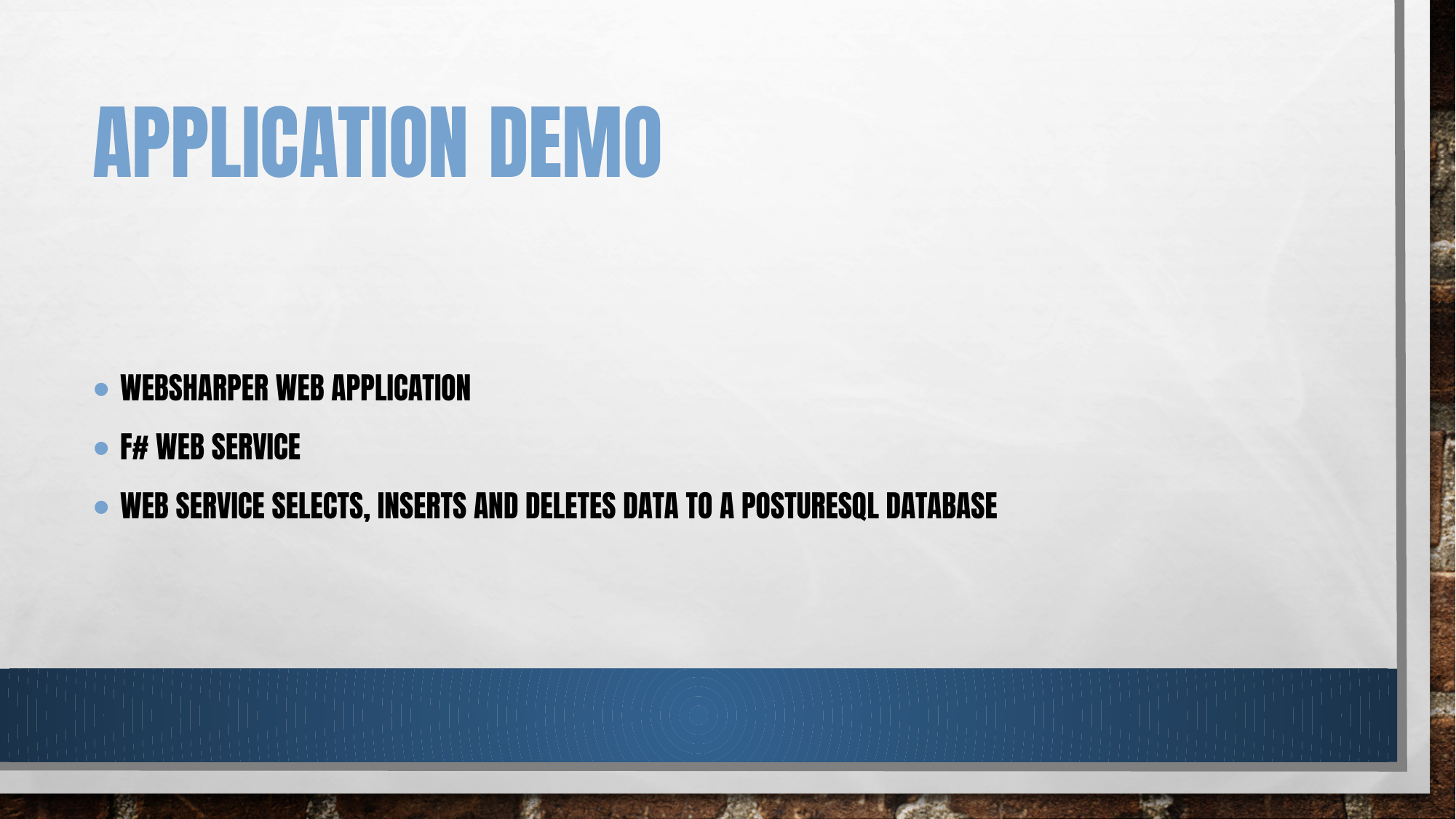

# Application demo
WebSharper web application
F# web service
Web service selects, inserts and deletes data to a posturesql database